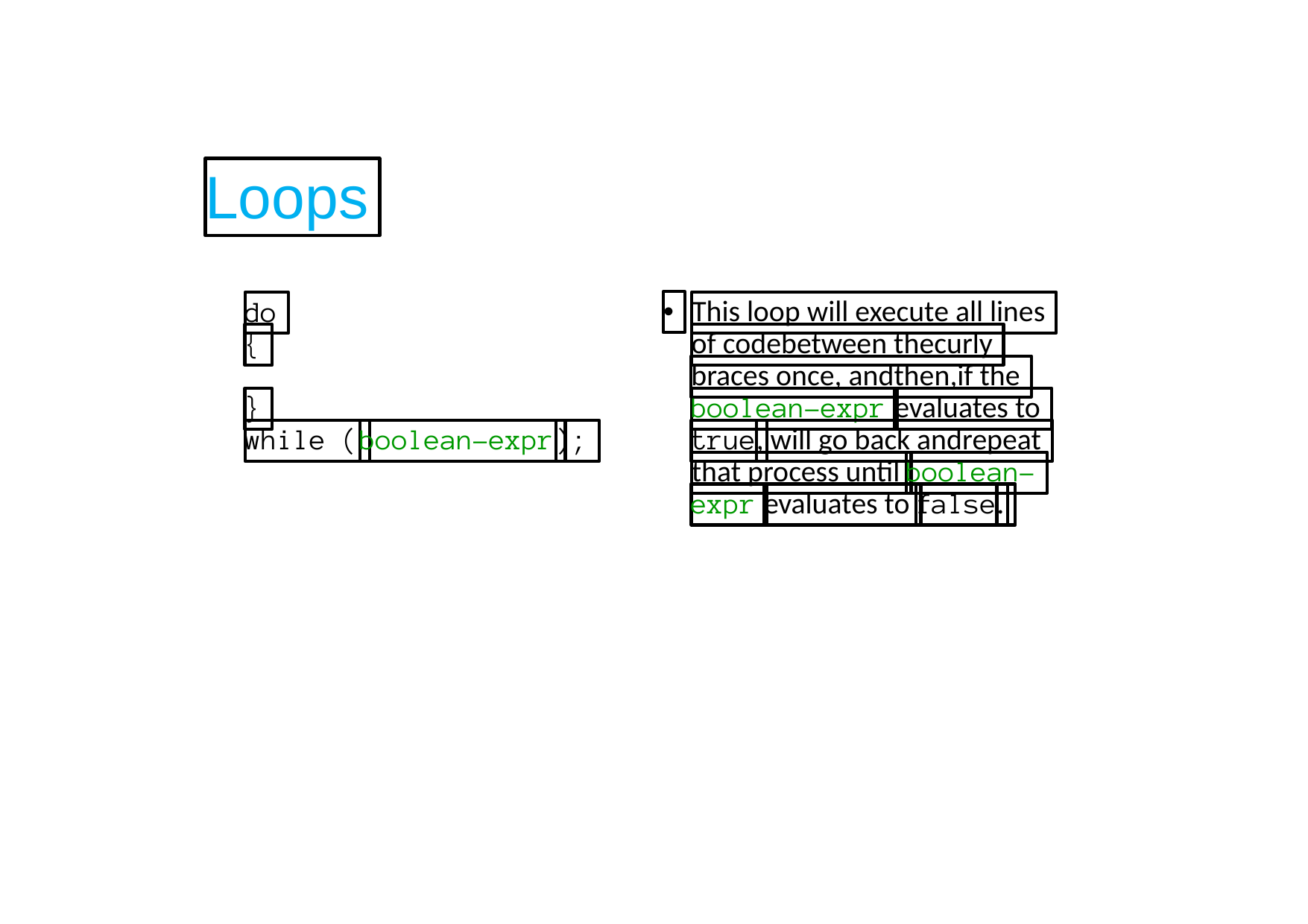

Loops
•
This loop will execute all lines
do
of codebetween thecurly
{
braces once, andthen,if the
boolean-expr
evaluates to
}
true
, will go back andrepeat
while (
boolean-expr
);
that process until
boolean-
expr
evaluates to
false
.